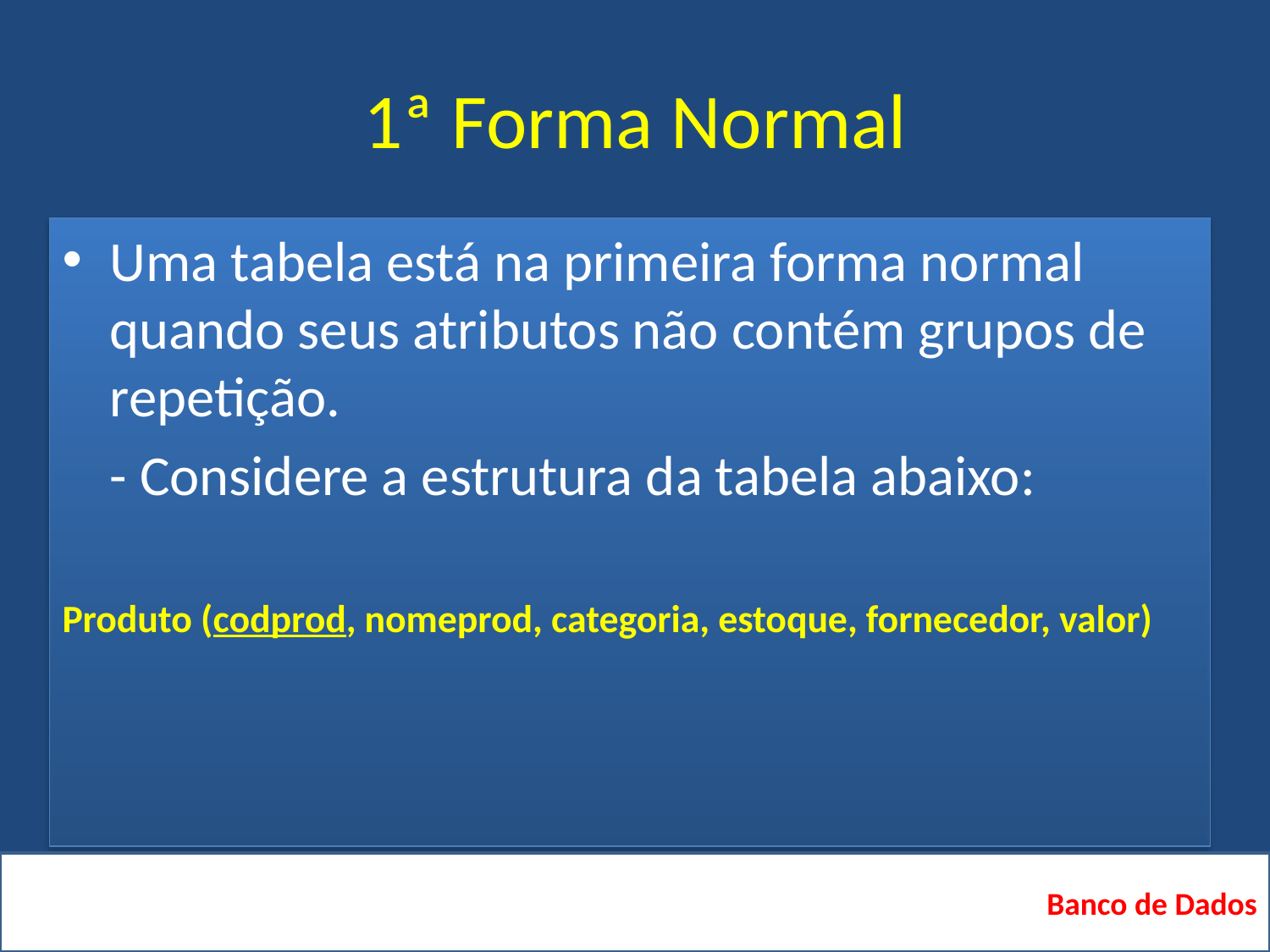

# 1ª Forma Normal
Uma tabela está na primeira forma normal quando seus atributos não contém grupos de repetição.
	- Considere a estrutura da tabela abaixo:

Produto (codprod, nomeprod, categoria, estoque, fornecedor, valor)
Banco de Dados